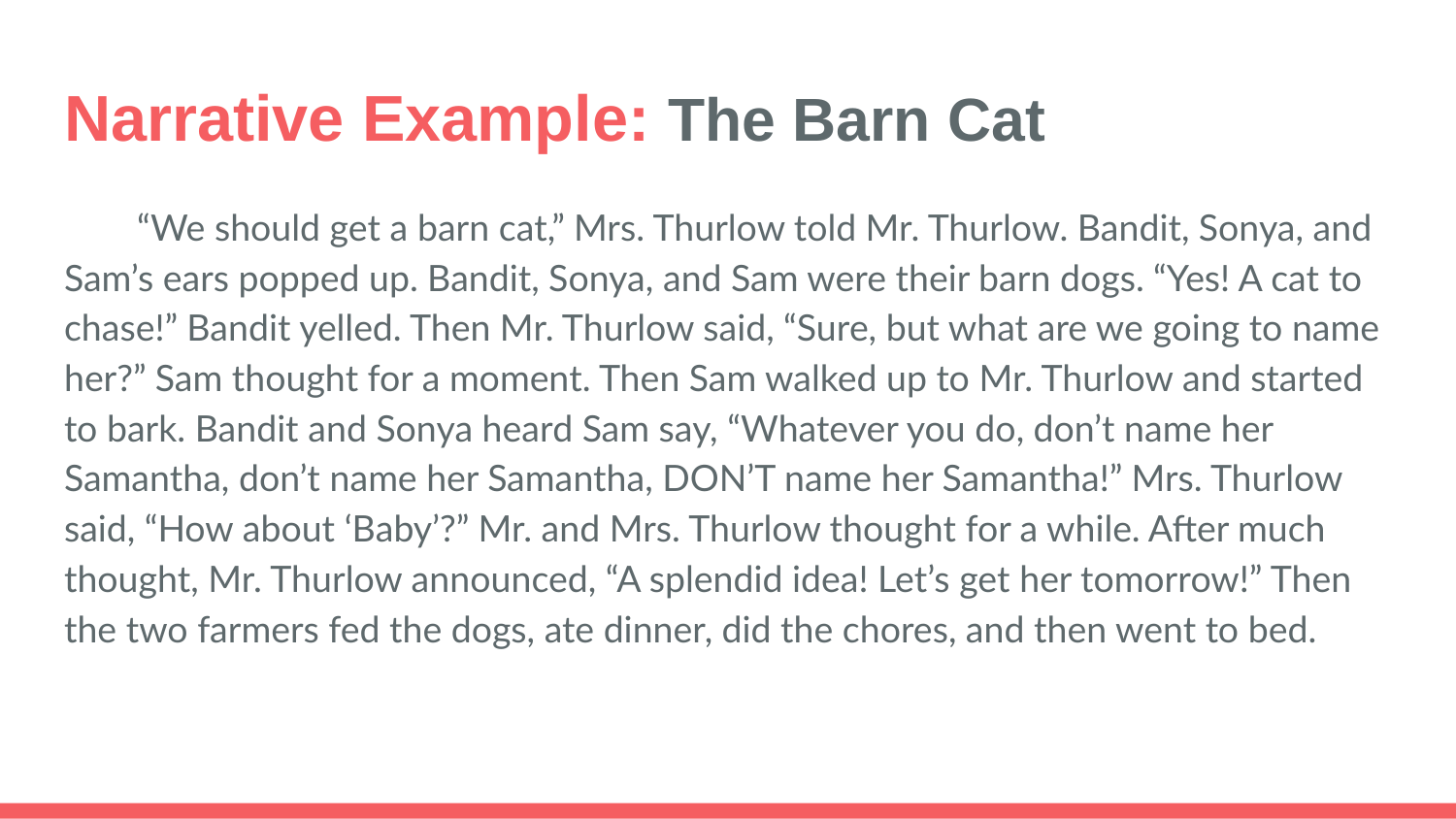

# Narrative Example: The Barn Cat
“We should get a barn cat,” Mrs. Thurlow told Mr. Thurlow. Bandit, Sonya, and Sam’s ears popped up. Bandit, Sonya, and Sam were their barn dogs. “Yes! A cat to chase!” Bandit yelled. Then Mr. Thurlow said, “Sure, but what are we going to name her?” Sam thought for a moment. Then Sam walked up to Mr. Thurlow and started to bark. Bandit and Sonya heard Sam say, “Whatever you do, don’t name her Samantha, don’t name her Samantha, DON’T name her Samantha!” Mrs. Thurlow said, “How about ‘Baby’?” Mr. and Mrs. Thurlow thought for a while. After much thought, Mr. Thurlow announced, “A splendid idea! Let’s get her tomorrow!” Then the two farmers fed the dogs, ate dinner, did the chores, and then went to bed.